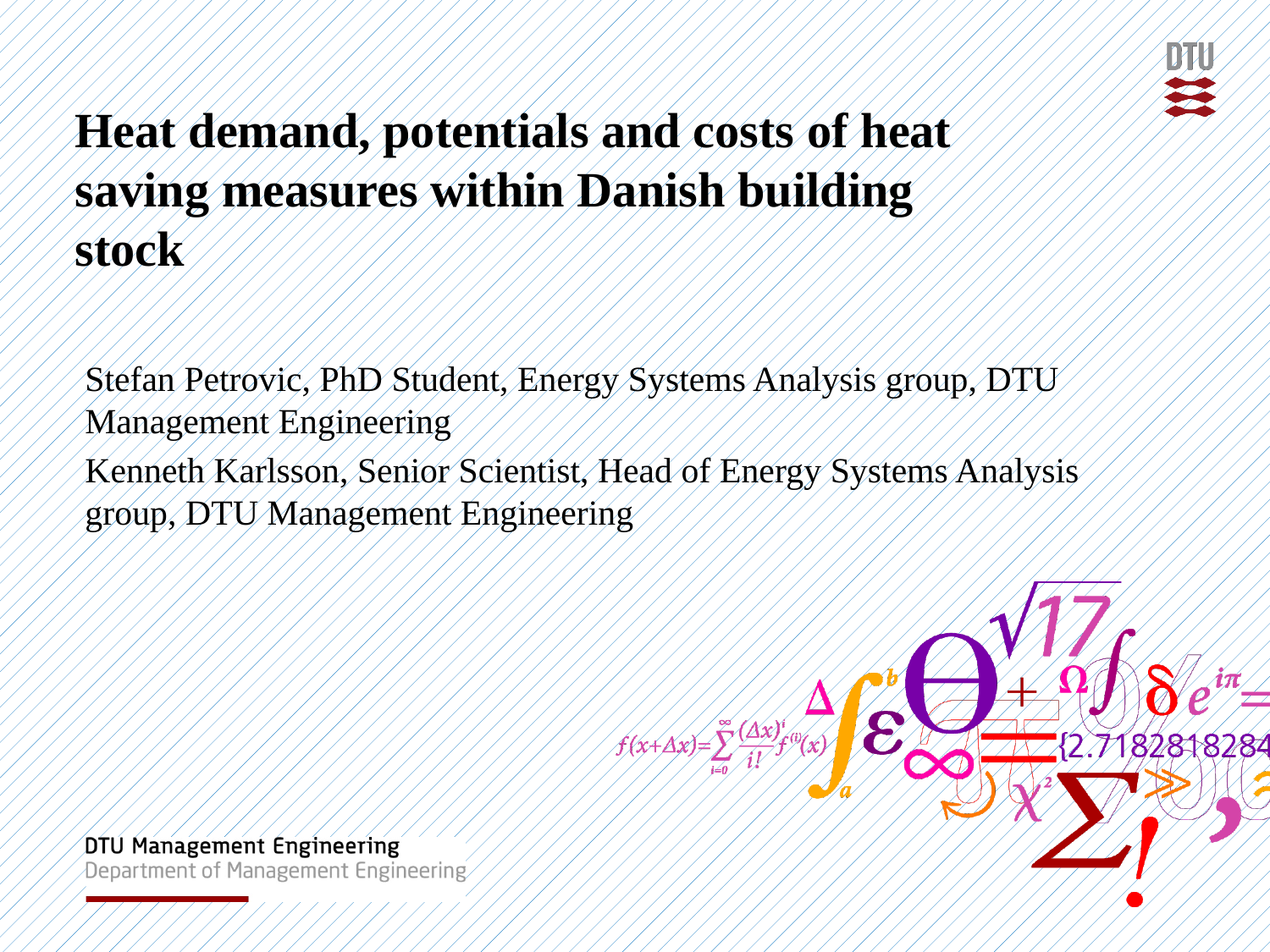

# Heat demand, potentials and costs of heat saving measures within Danish building stock
Stefan Petrovic, PhD Student, Energy Systems Analysis group, DTU Management Engineering
Kenneth Karlsson, Senior Scientist, Head of Energy Systems Analysis group, DTU Management Engineering